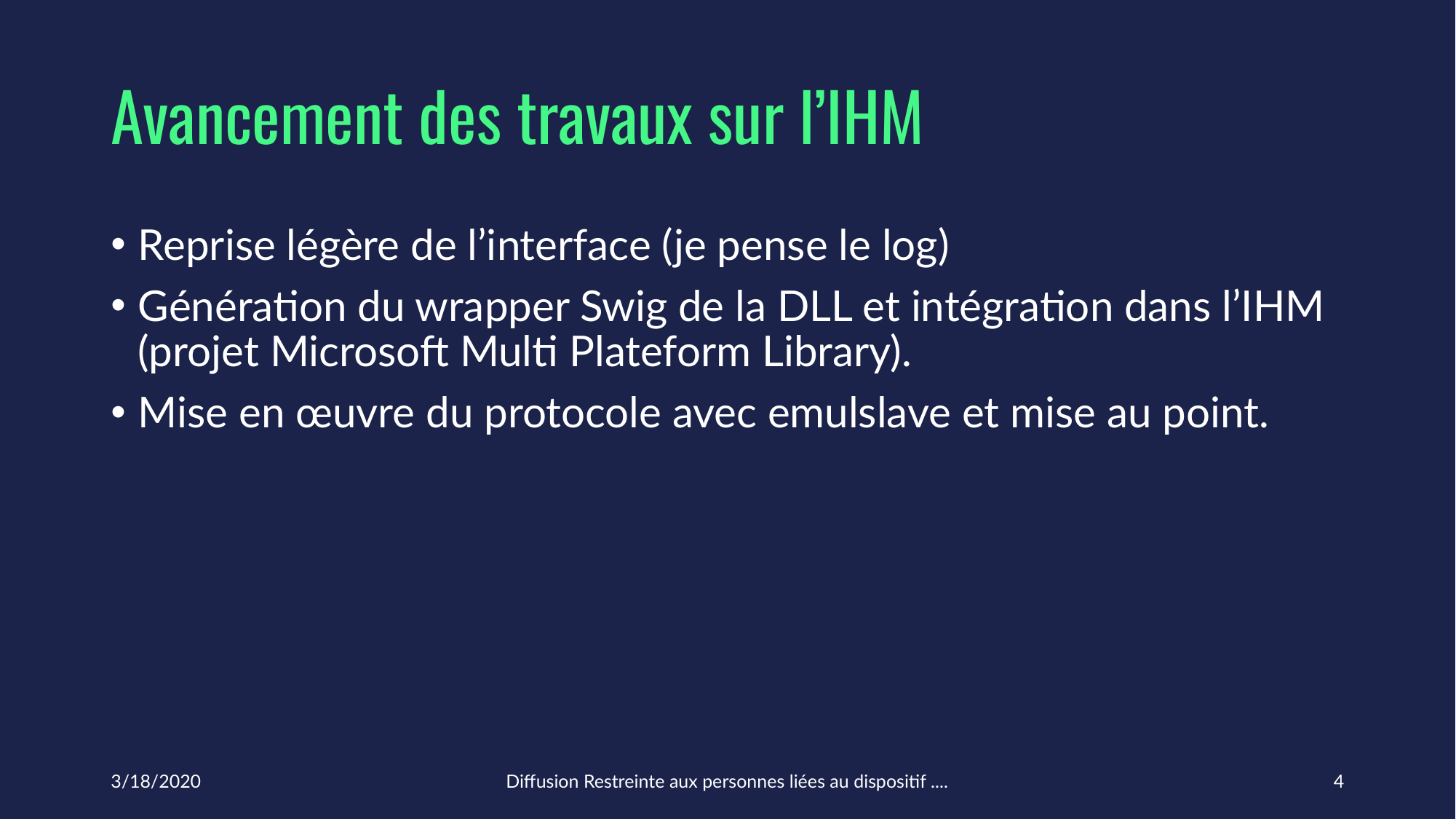

# Avancement des travaux sur l’IHM
Reprise légère de l’interface (je pense le log)
Génération du wrapper Swig de la DLL et intégration dans l’IHM (projet Microsoft Multi Plateform Library).
Mise en œuvre du protocole avec emulslave et mise au point.
3/18/2020
Diffusion Restreinte aux personnes liées au dispositif ....
4